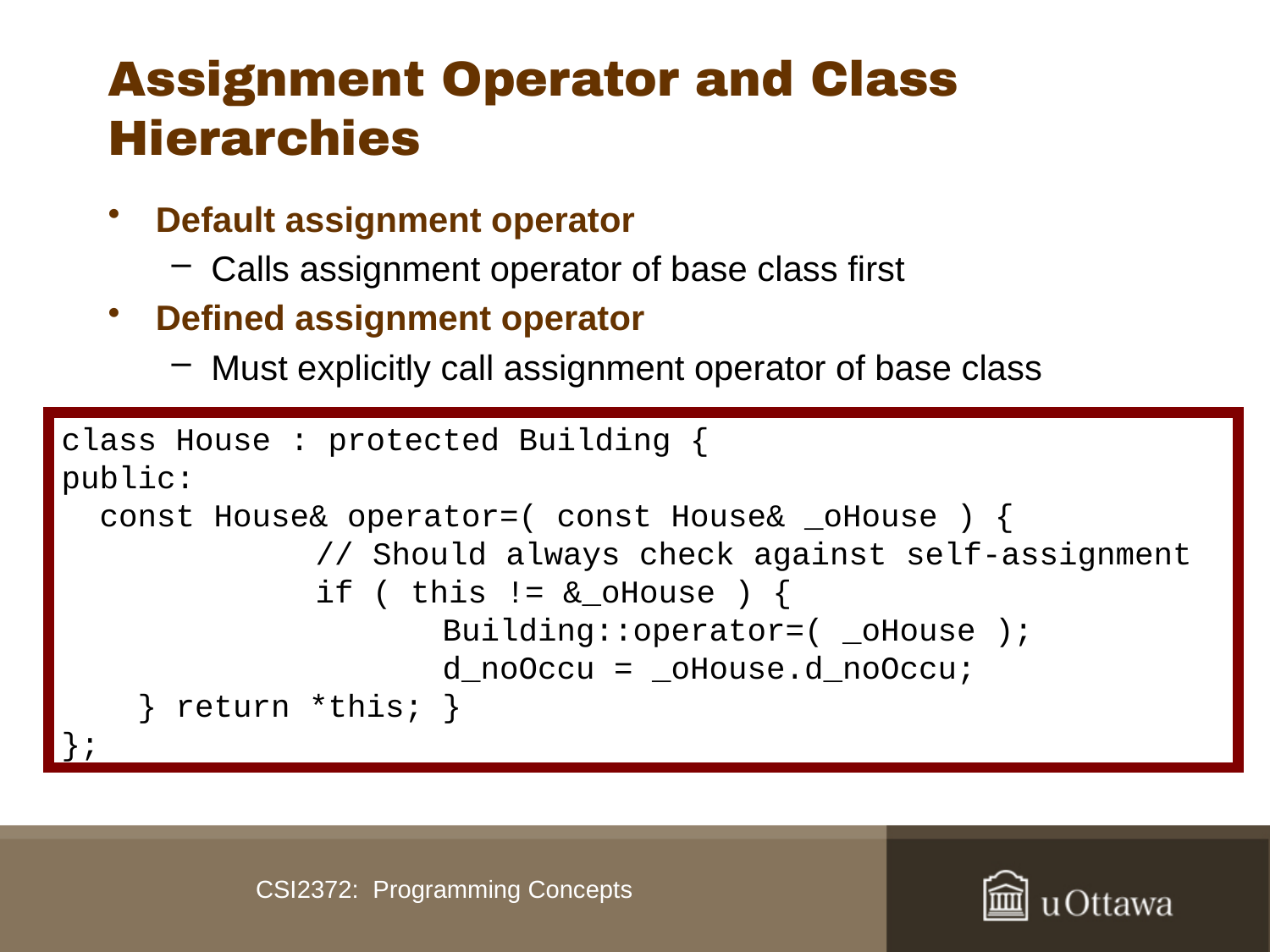

# Assignment Operator and Class Hierarchies
Default assignment operator
Calls assignment operator of base class first
Defined assignment operator
Must explicitly call assignment operator of base class

class House : protected Building {
public:
  const House& operator=( const House& _oHouse ) {
		// Should always check against self-assignment
		if ( this != &_oHouse ) {
			Building::operator=( _oHouse );
			d_noOccu = _oHouse.d_noOccu;
    } return *this; }
};
CSI2372:  Programming Concepts